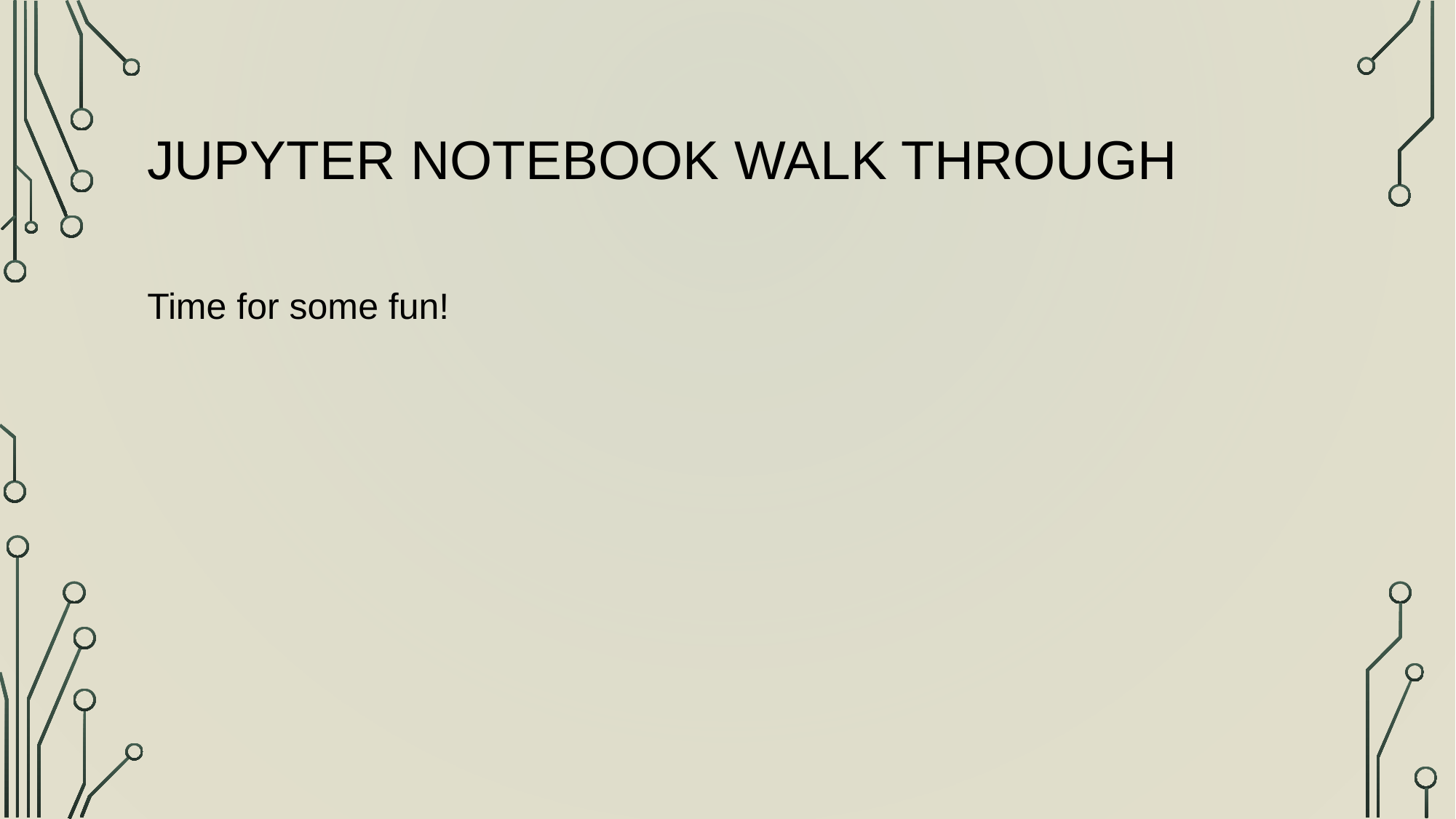

# Jupyter NoteBook Walk Through
Time for some fun!